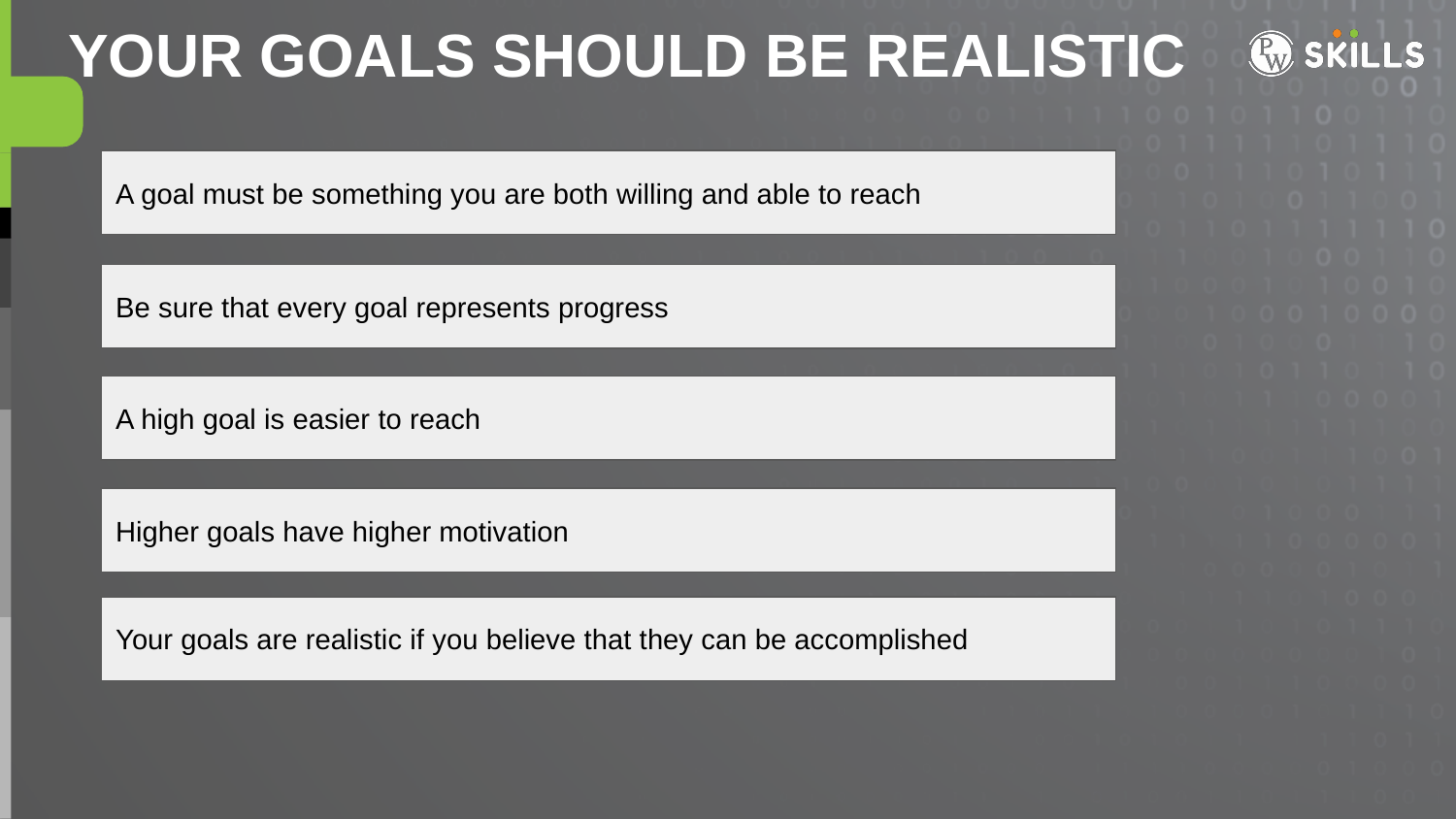

YOUR GOALS SHOULD BE REALISTIC
A goal must be something you are both willing and able to reach
Be sure that every goal represents progress
A high goal is easier to reach
Higher goals have higher motivation
Your goals are realistic if you believe that they can be accomplished